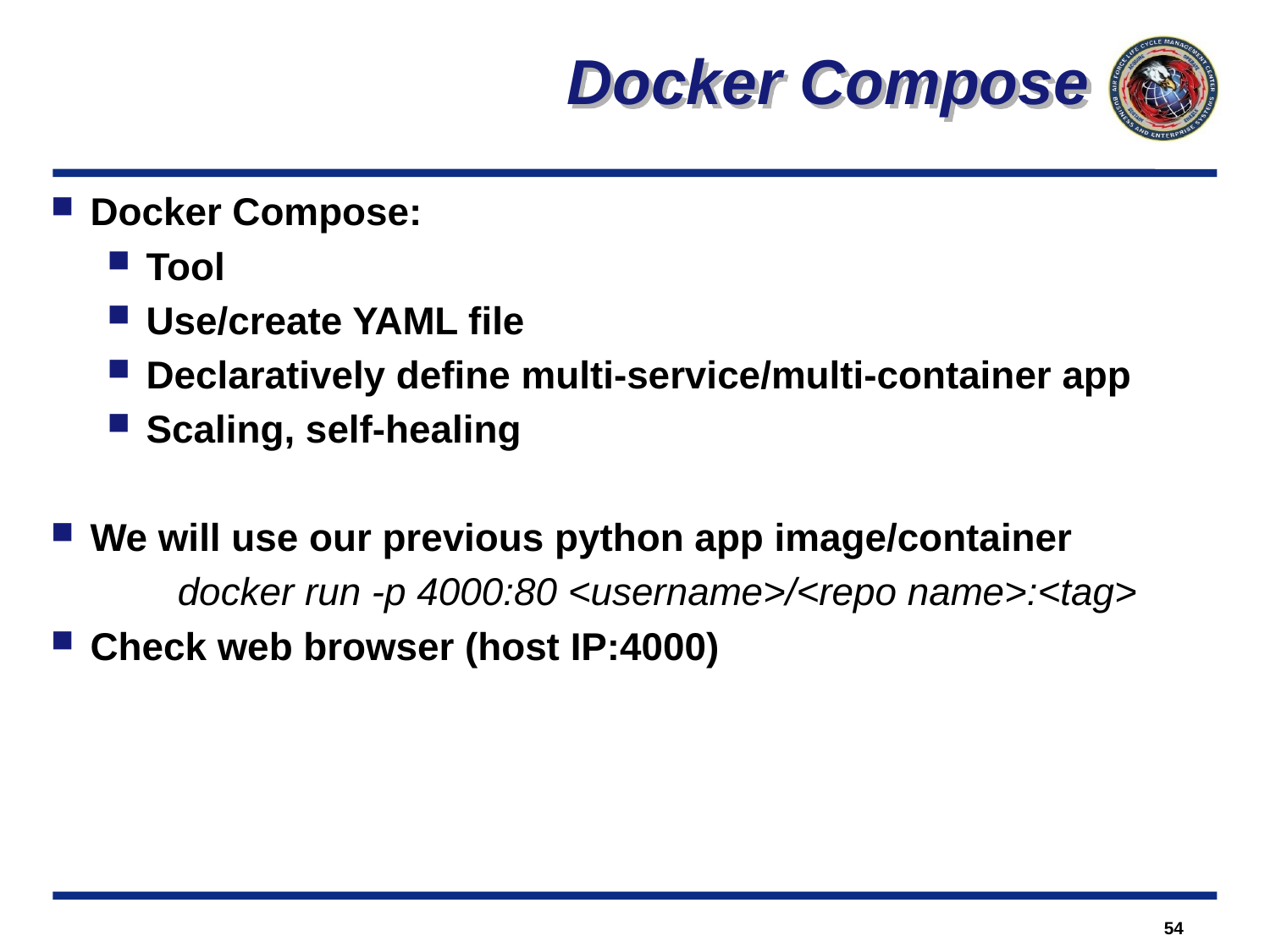

Docker Compose
Docker Compose:
Tool
Use/create YAML file
Declaratively define multi-service/multi-container app
Scaling, self-healing

We will use our previous python app image/container
	docker run -p 4000:80 <username>/<repo name>:<tag>
Check web browser (host IP:4000)